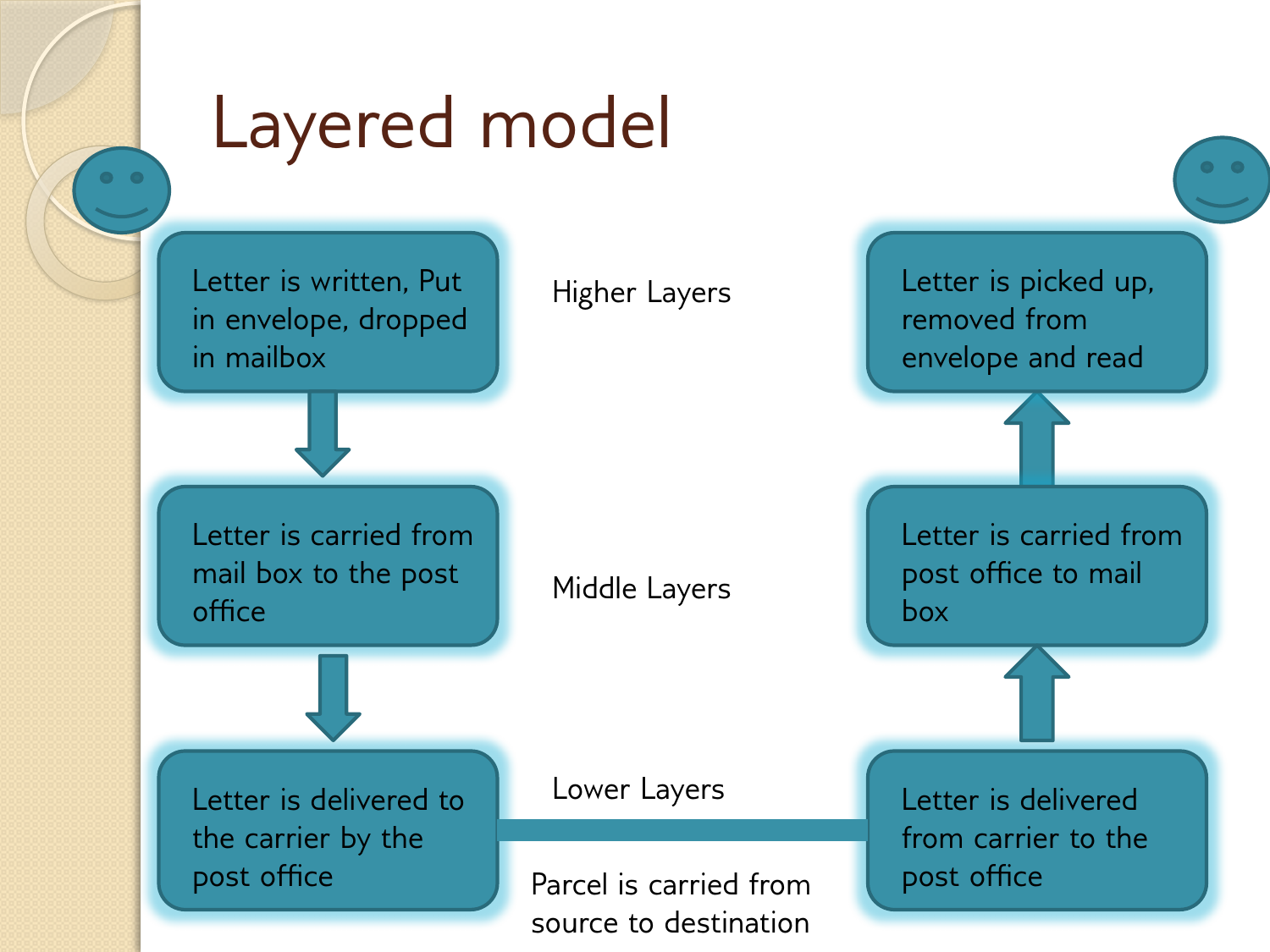

# Layered model

Letter is written, Put in envelope, dropped in mailbox
Letter is picked up, removed from envelope and read
Higher Layers

Letter is carried from mail box to the post office
Letter is carried from post office to mail box
Middle Layers

Lower Layers
Letter is delivered to the carrier by the post office
Letter is delivered  from carrier to the post office
Parcel is carried from source to destination